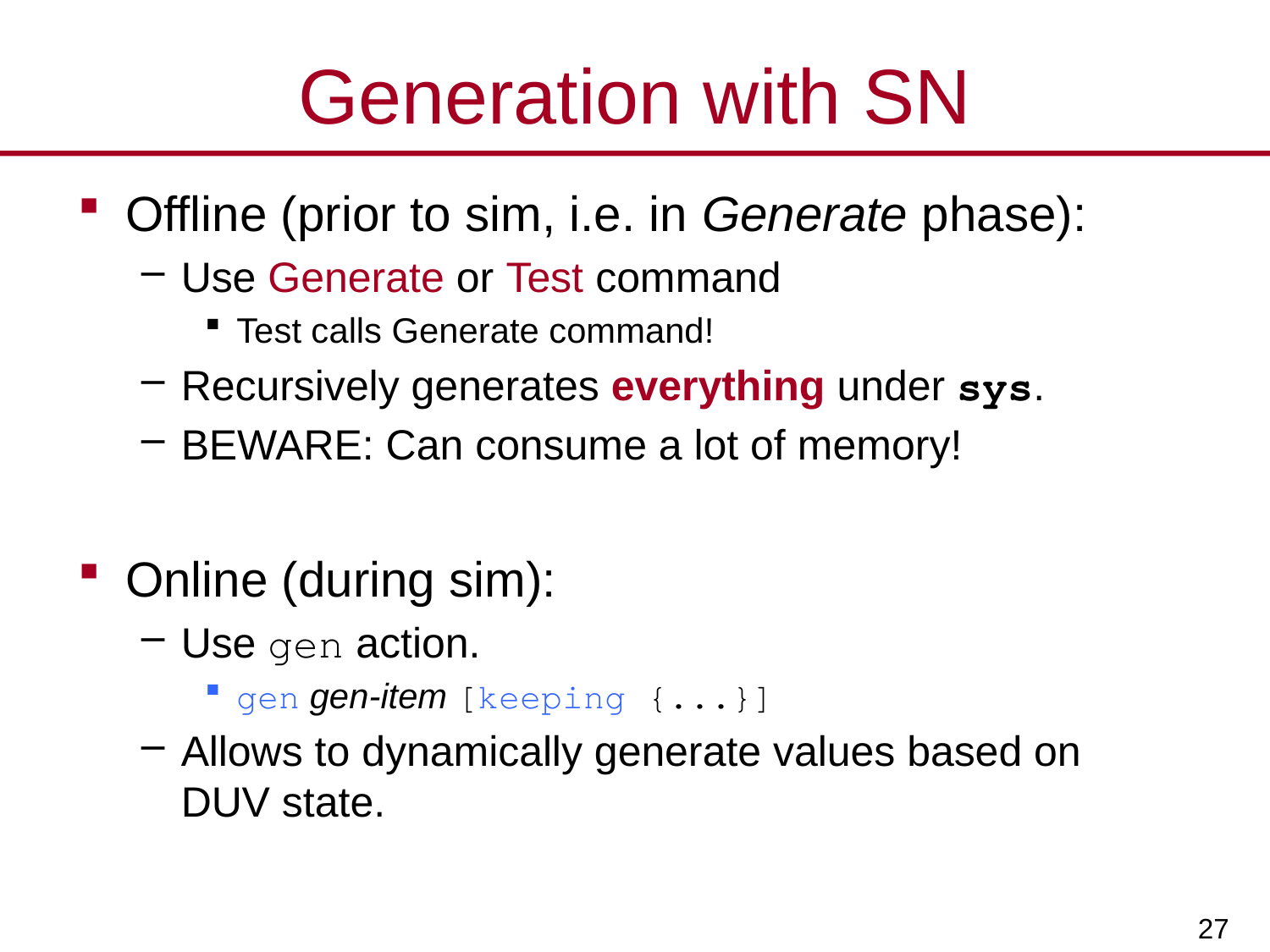

# Generation with SN
Offline (prior to sim, i.e. in Generate phase):
Use Generate or Test command
Test calls Generate command!
Recursively generates everything under sys.
BEWARE: Can consume a lot of memory!

Online (during sim):
Use gen action.
gen gen-item [keeping {...}]
Allows to dynamically generate values based on DUV state.